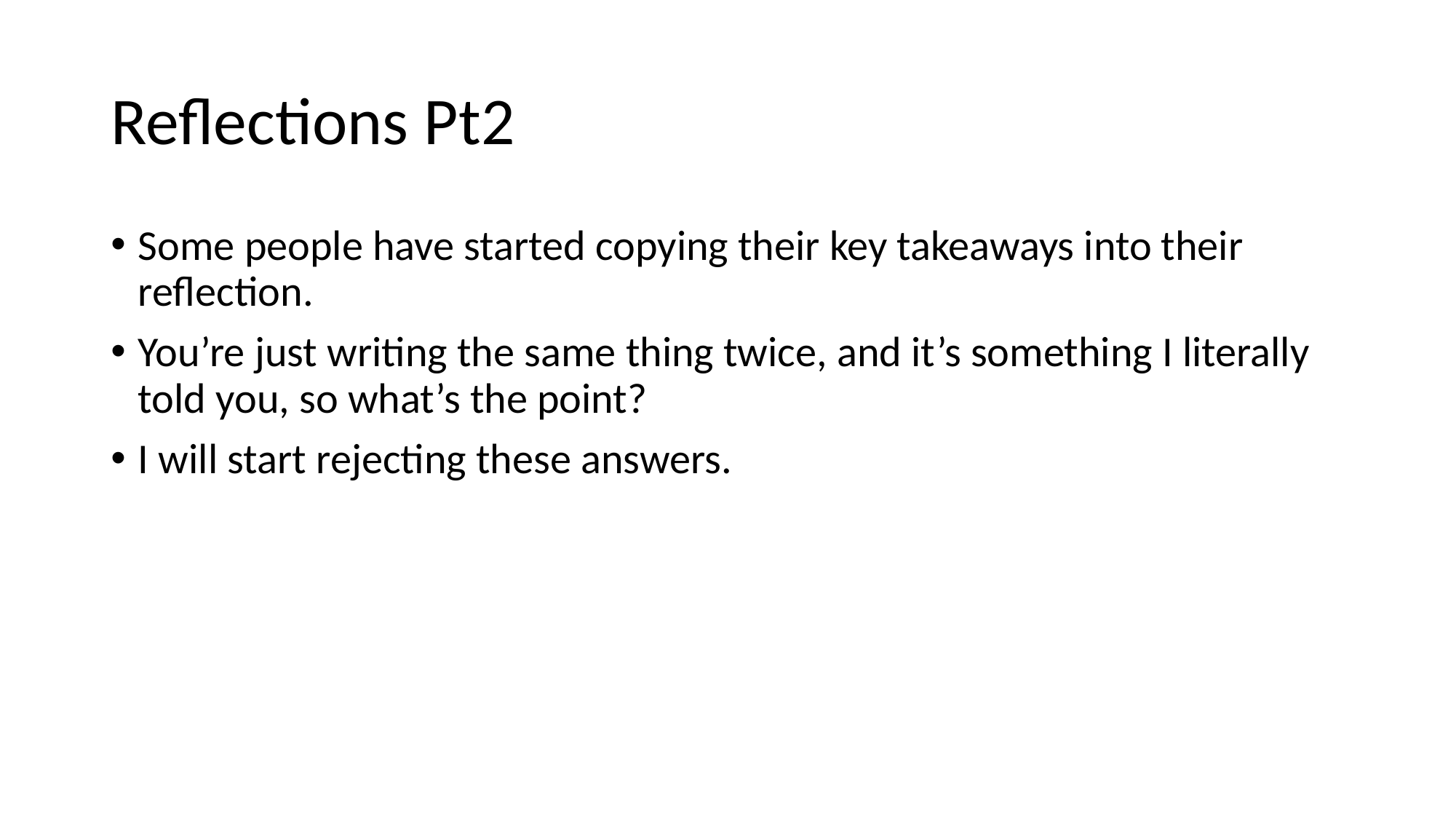

# Reflections Pt2
Some people have started copying their key takeaways into their reflection.
You’re just writing the same thing twice, and it’s something I literally told you, so what’s the point?
I will start rejecting these answers.